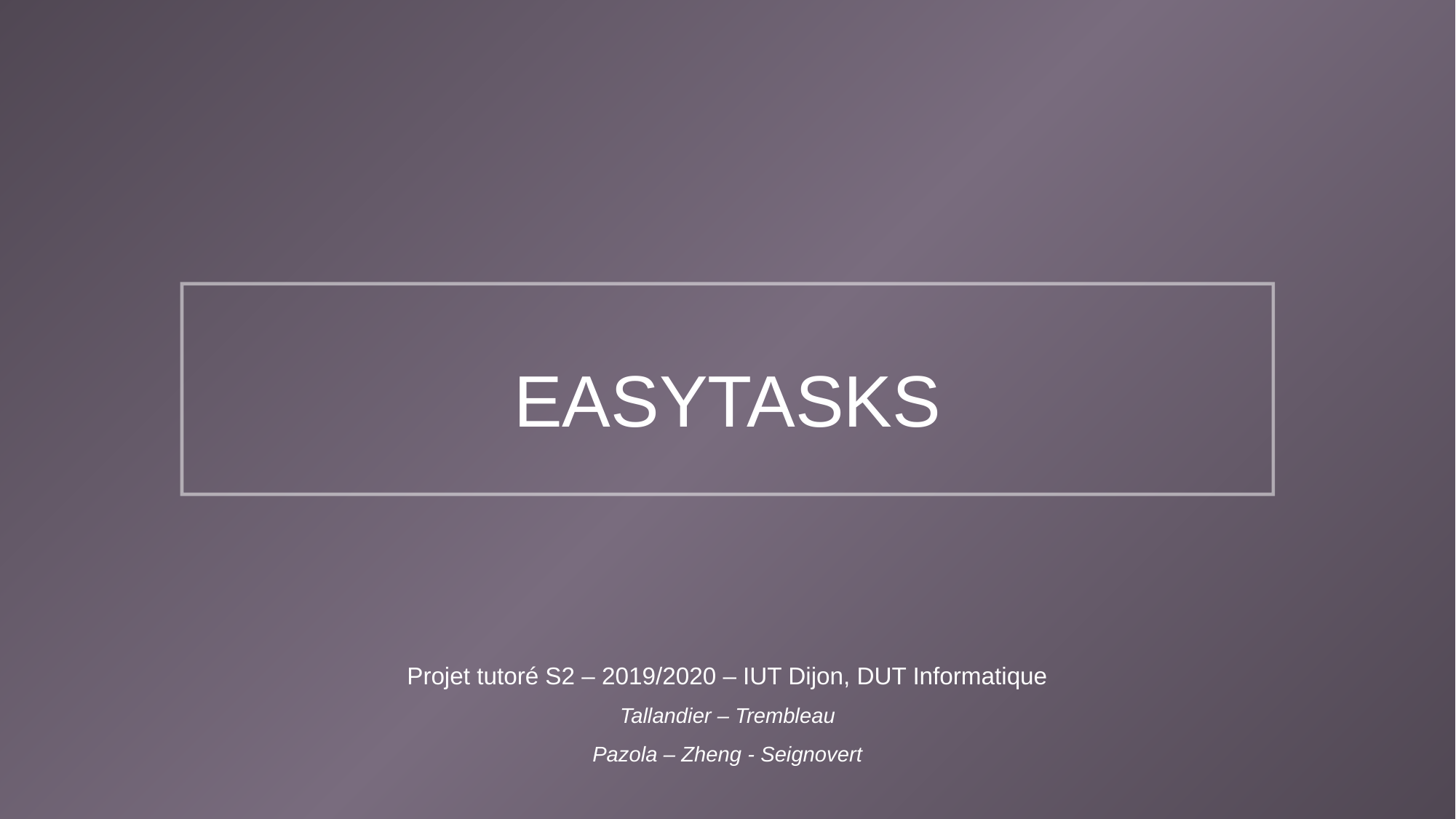

# EasyTasks
Projet tutoré S2 – 2019/2020 – IUT Dijon, DUT Informatique
Tallandier – Trembleau
Pazola – Zheng - Seignovert